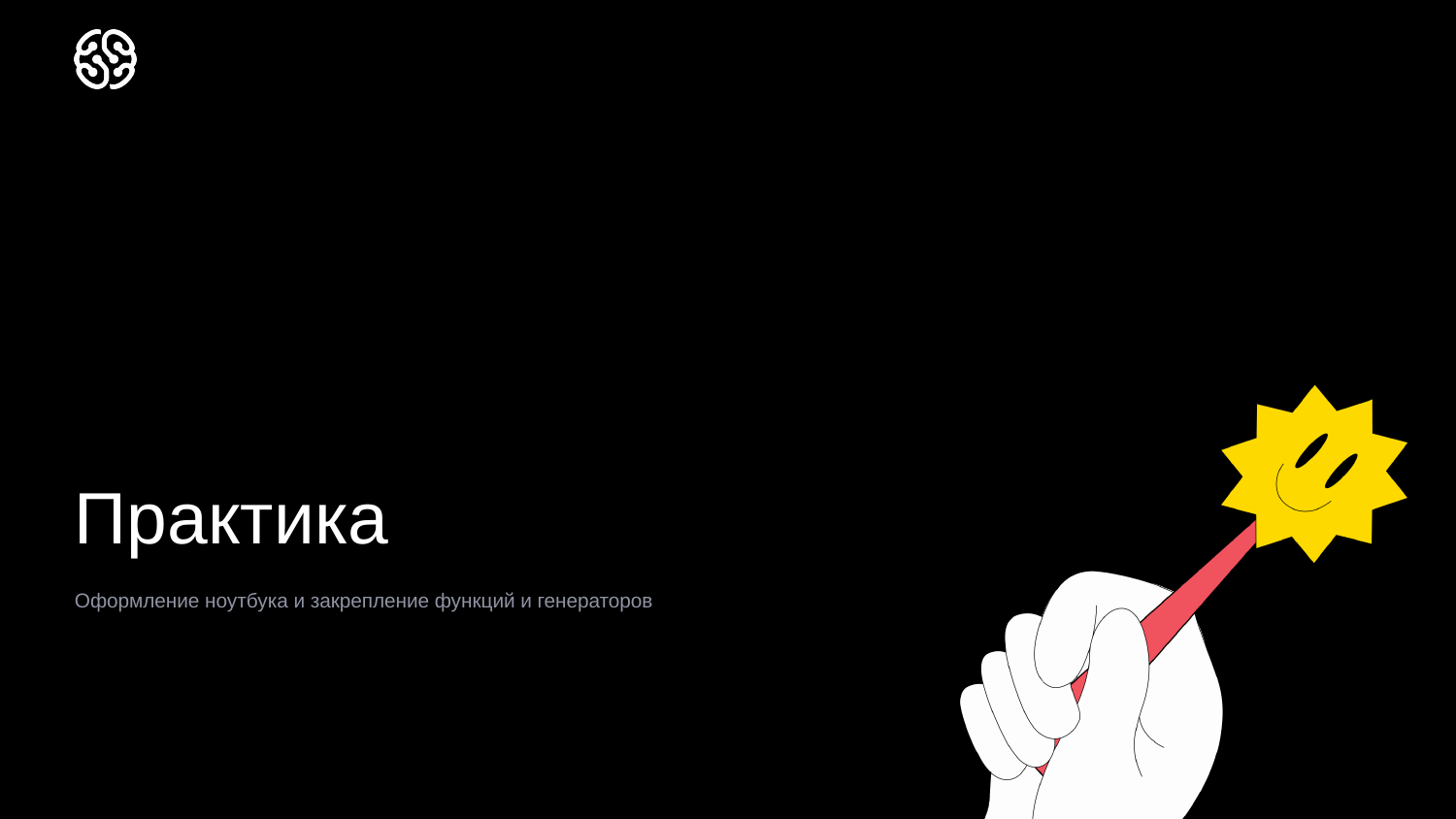

# Практика
Оформление ноутбука и закрепление функций и генераторов